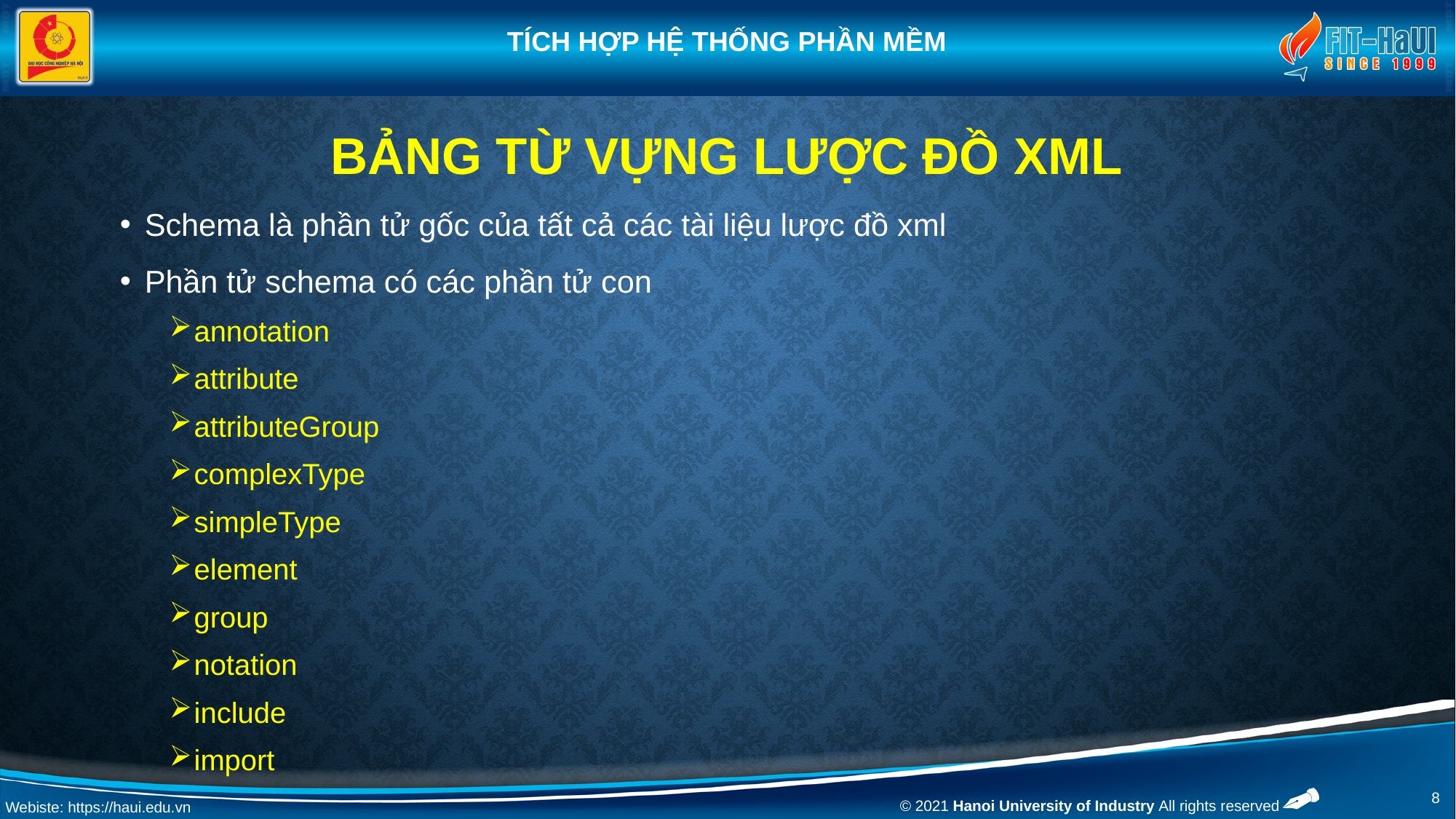

# Bảng từ vựng lược đồ xml
Schema là phần tử gốc của tất cả các tài liệu lược đồ xml
Phần tử schema có các phần tử con
annotation
attribute
attributeGroup
complexType
simpleType
element
group
notation
include
import